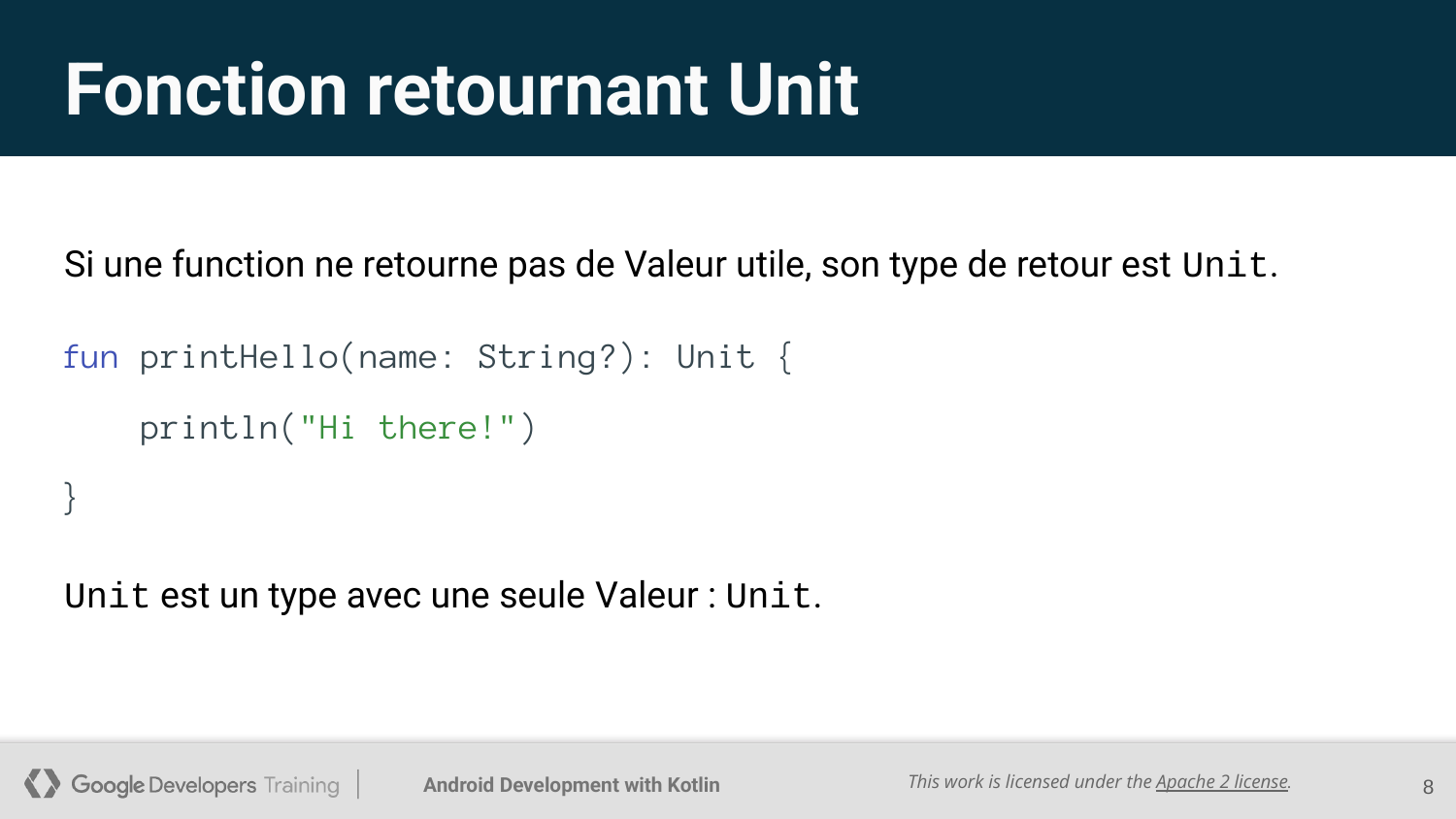

# Fonction retournant Unit
Si une function ne retourne pas de Valeur utile, son type de retour est Unit.
fun printHello(name: String?): Unit {
    println("Hi there!")
}

Unit est un type avec une seule Valeur : Unit.

8